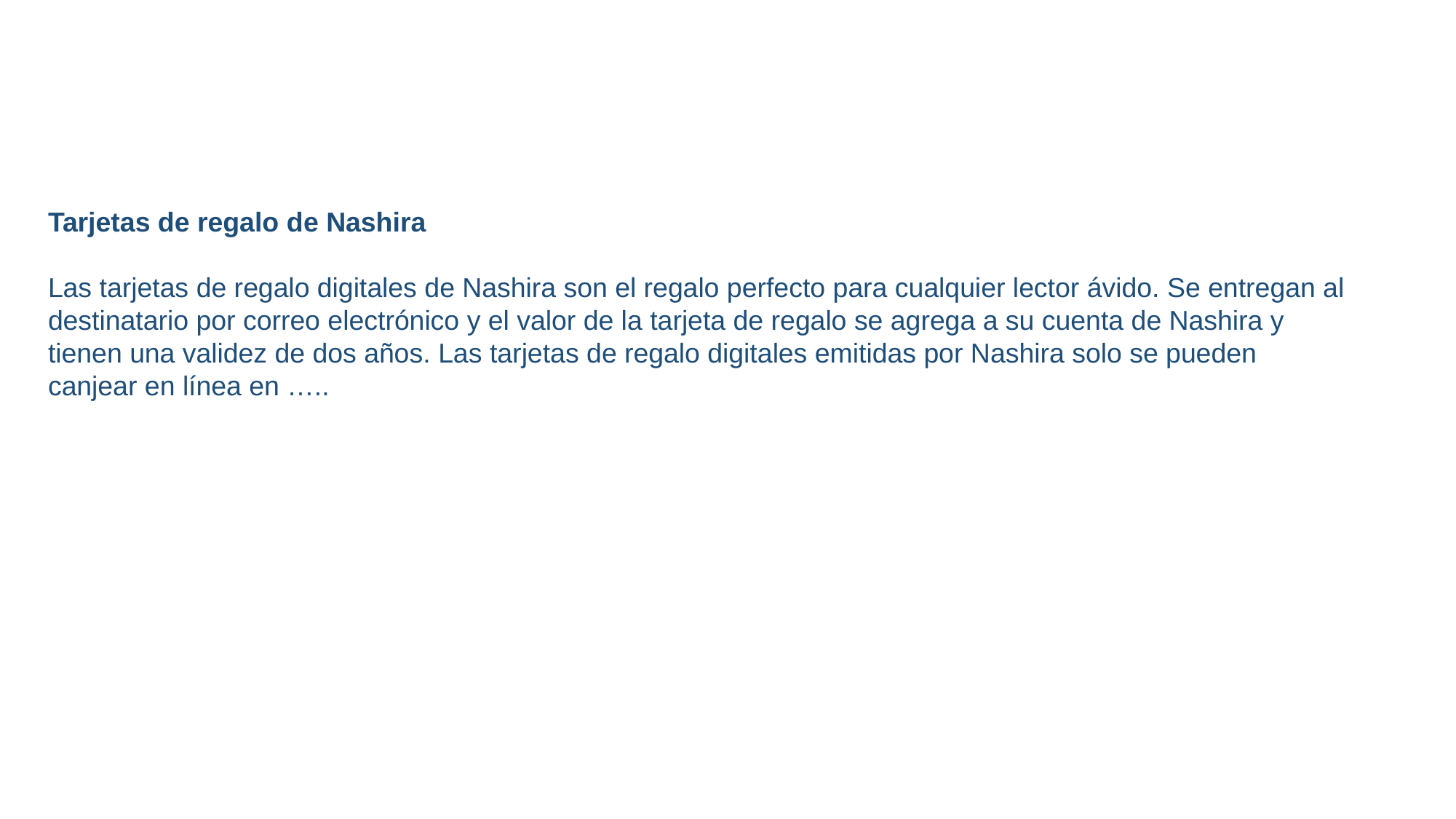

Tarjetas de regalo de Nashira

Las tarjetas de regalo digitales de Nashira son el regalo perfecto para cualquier lector ávido. Se entregan al
destinatario por correo electrónico y el valor de la tarjeta de regalo se agrega a su cuenta de Nashira y
tienen una validez de dos años. Las tarjetas de regalo digitales emitidas por Nashira solo se pueden
canjear en línea en …..